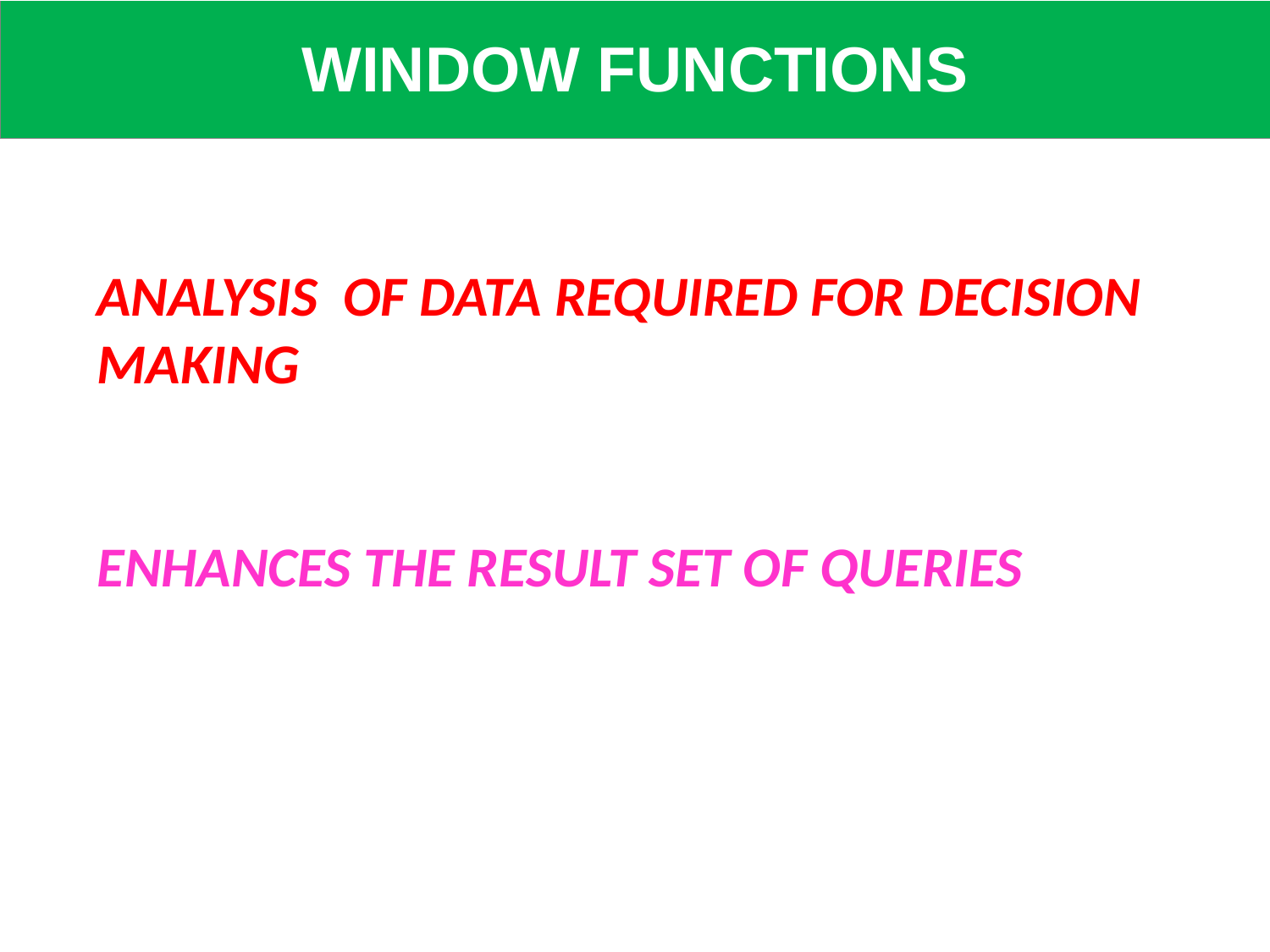

| WINDOW FUNCTIONS |
| --- |
ANALYSIS  OF DATA REQUIRED FOR DECISION MAKING

ENHANCES THE RESULT SET OF QUERIES